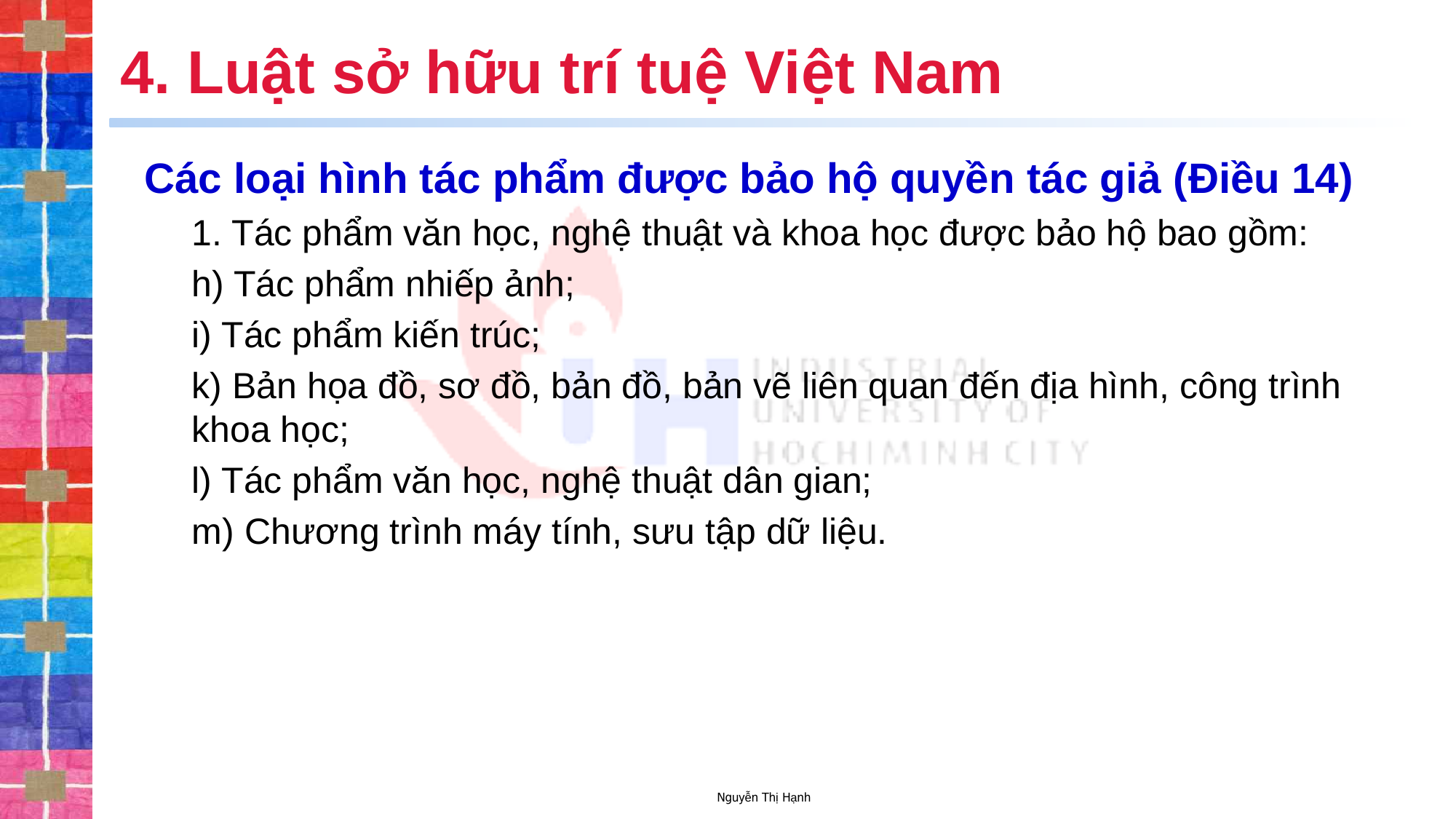

# 4. Luật sở hữu trí tuệ Việt Nam
Các loại hình tác phẩm được bảo hộ quyền tác giả (Điều 14)
1. Tác phẩm văn học, nghệ thuật và khoa học được bảo hộ bao gồm:
h) Tác phẩm nhiếp ảnh;
i) Tác phẩm kiến trúc;
k) Bản họa đồ, sơ đồ, bản đồ, bản vẽ liên quan đến địa hình, công trình khoa học;
l) Tác phẩm văn học, nghệ thuật dân gian;
m) Chương trình máy tính, sưu tập dữ liệu.

Nguyễn Thị Hạnh